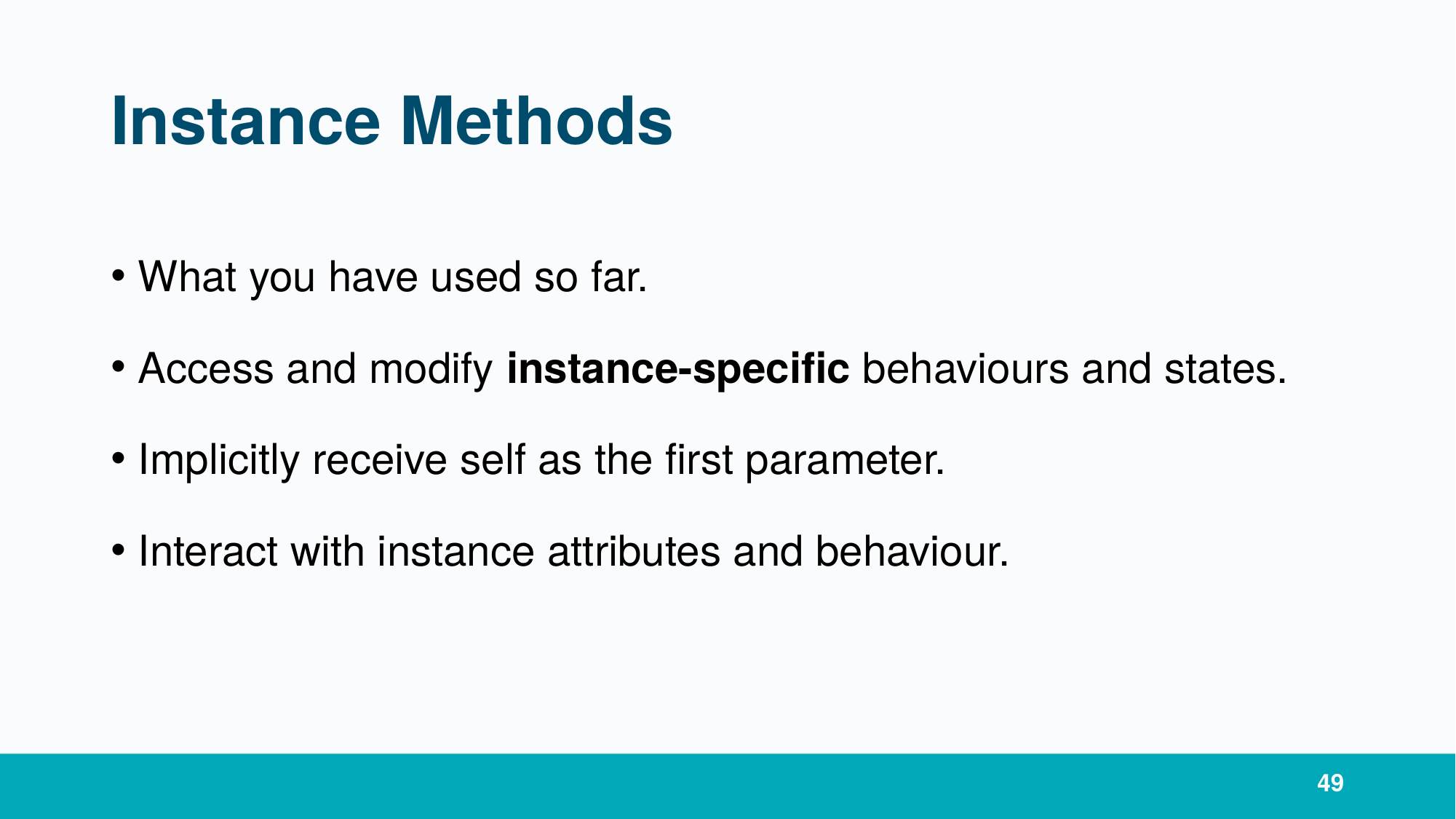

# Instance Methods
What you have used so far.
Access and modify instance-specific behaviours and states.
Implicitly receive self as the first parameter.
Interact with instance attributes and behaviour.
49